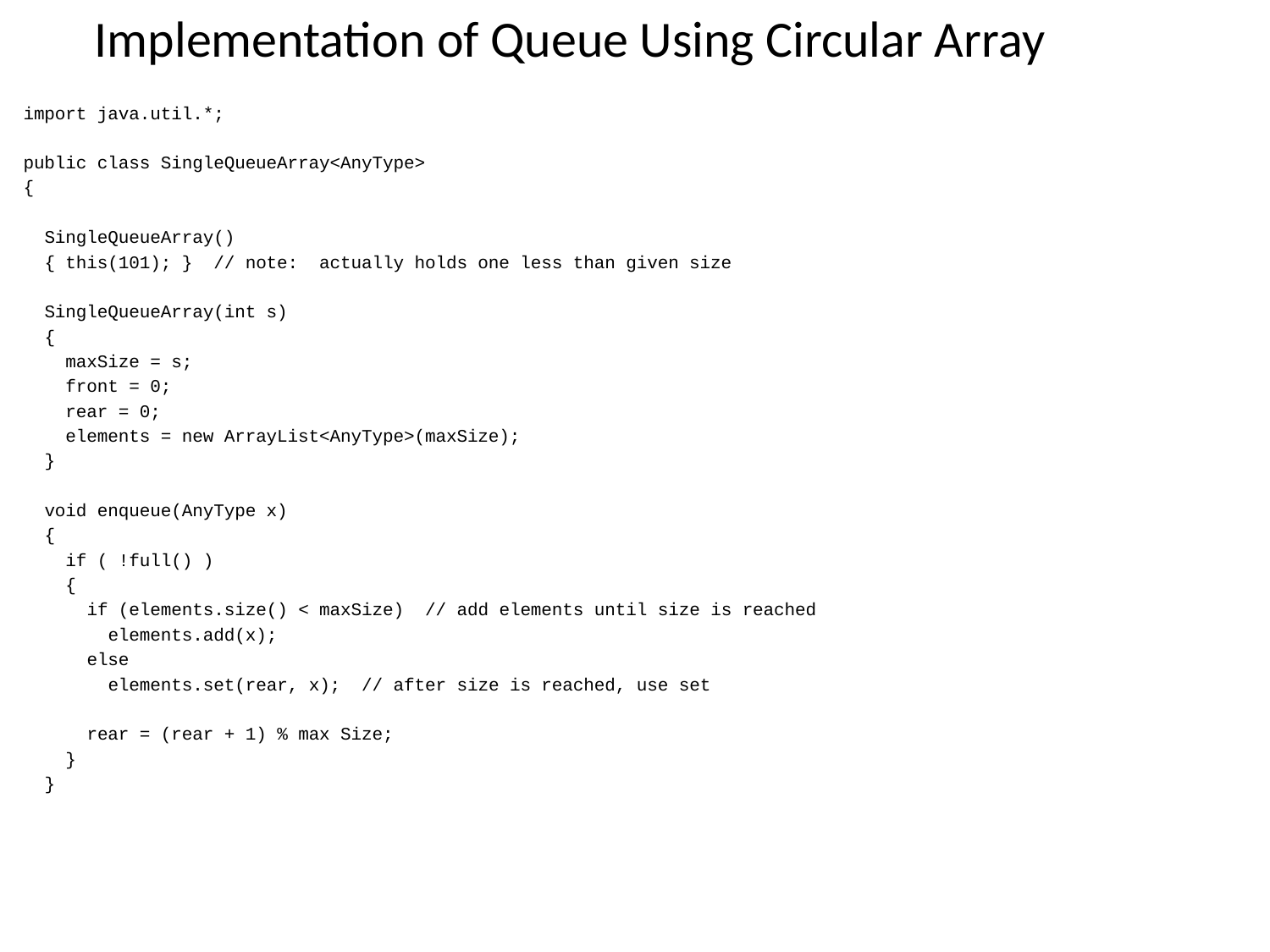

# Implementation of Queue Using Circular Array
import java.util.*;

public class SingleQueueArray<AnyType>
{

  SingleQueueArray()
  { this(101); }  // note:  actually holds one less than given size

  SingleQueueArray(int s)
  {
    maxSize = s;
    front = 0;
    rear = 0;
    elements = new ArrayList<AnyType>(maxSize);
  }

  void enqueue(AnyType x)
  {
    if ( !full() )
    {
      if (elements.size() < maxSize)  // add elements until size is reached
        elements.add(x);
      else
        elements.set(rear, x);  // after size is reached, use set

      rear = (rear + 1) % max Size;
    }
  }